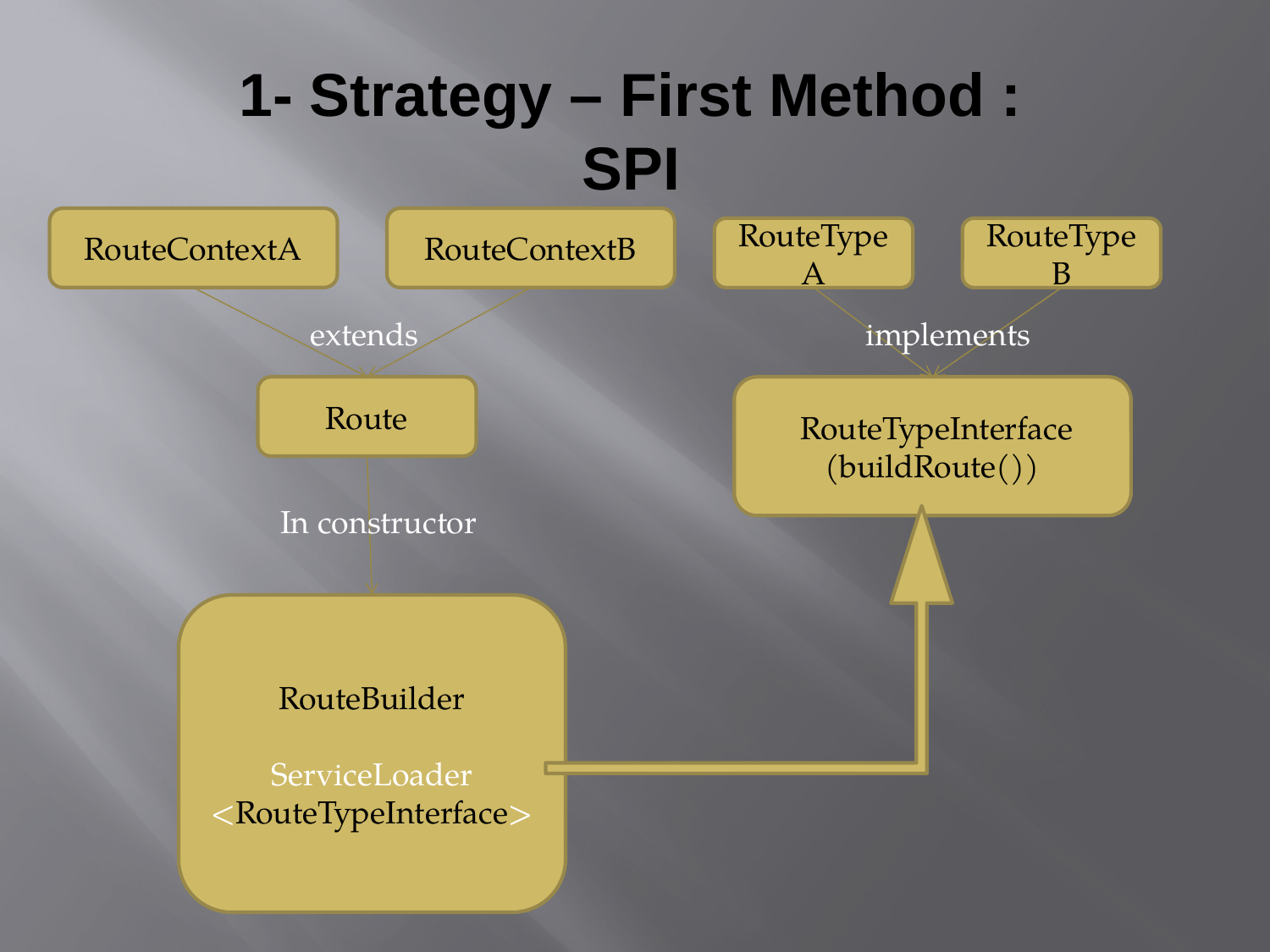

# 1- Strategy – First Method : SPI
RouteContextA
RouteContextB
RouteTypeA
RouteTypeB
extends
implements
Route
 RouteTypeInterface
(buildRoute())
In constructor

RouteBuilder

ServiceLoader
<RouteTypeInterface>